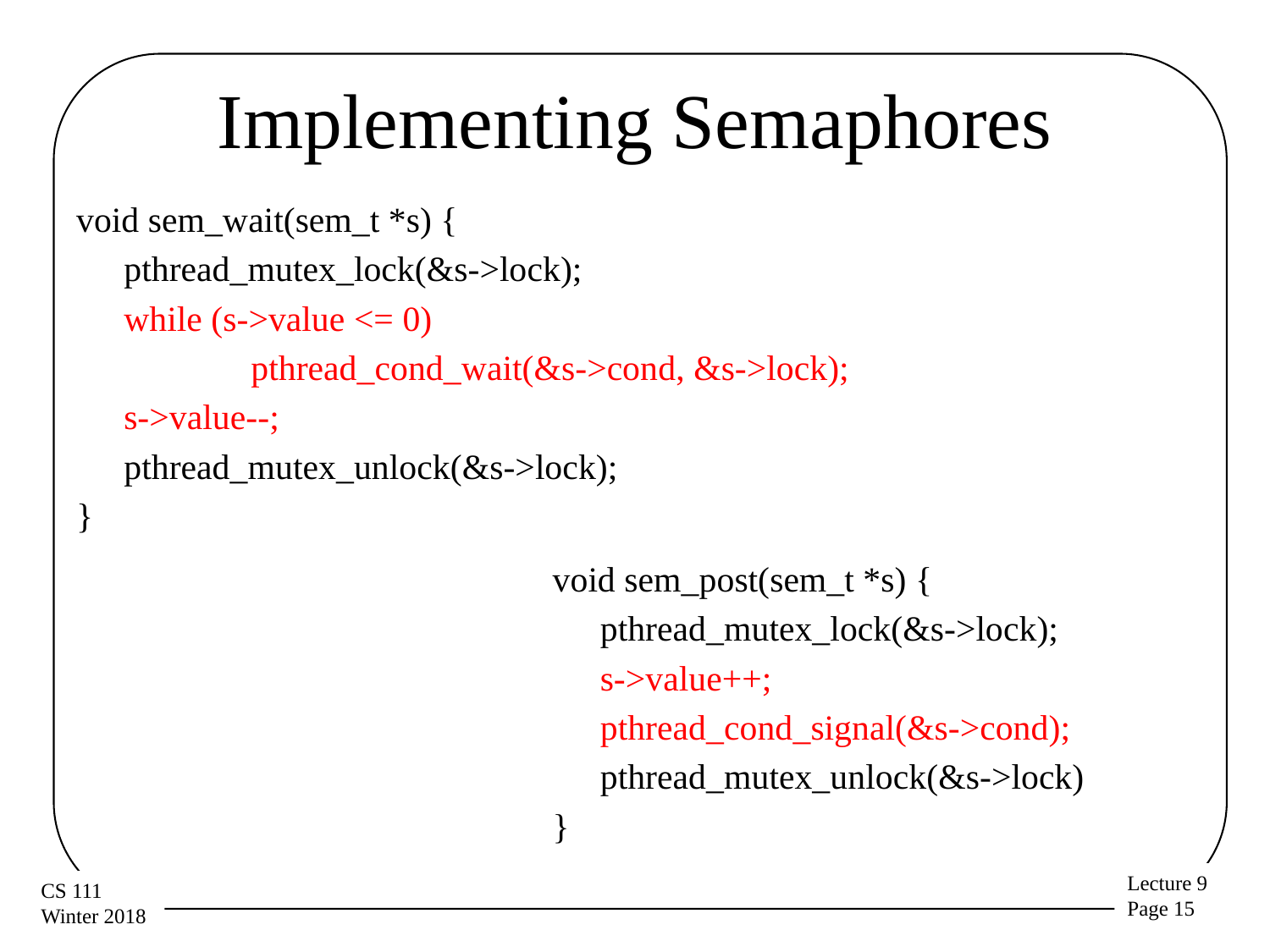

# Implementing Semaphores
void sem_wait(sem_t *s) {
	pthread_mutex_lock(&s->lock);
	while (s->value <= 0)
		pthread_cond_wait(&s->cond, &s->lock);
	s->value--;
	pthread_mutex_unlock(&s->lock);
}
void sem_post(sem_t *s) {
	pthread_mutex_lock(&s->lock);
	s->value++;
	pthread_cond_signal(&s->cond);
	pthread_mutex_unlock(&s->lock)
}